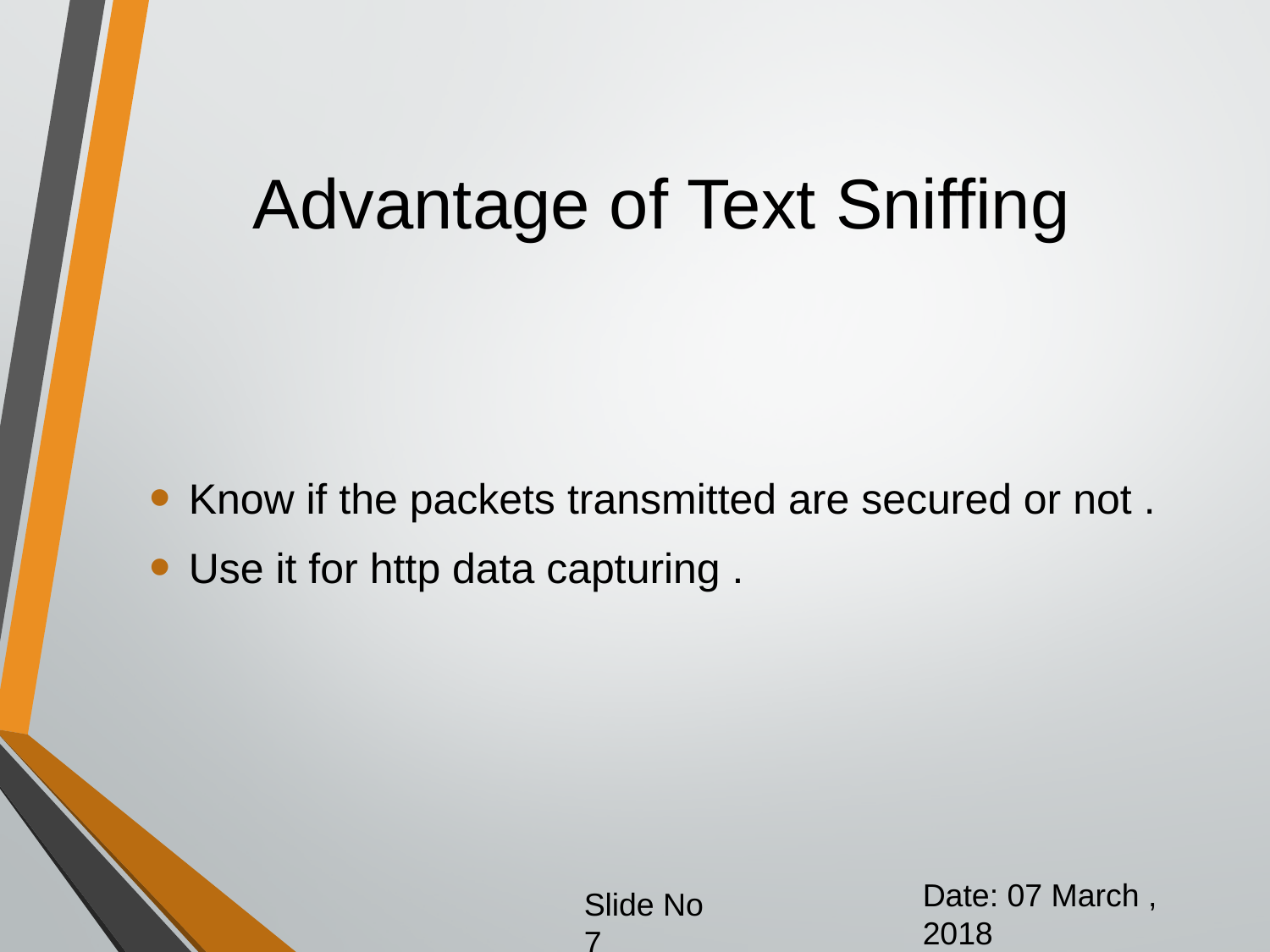

# Advantage of Text Sniffing
Know if the packets transmitted are secured or not .
Use it for http data capturing .

Date: 07 March , 2018
Slide No  7